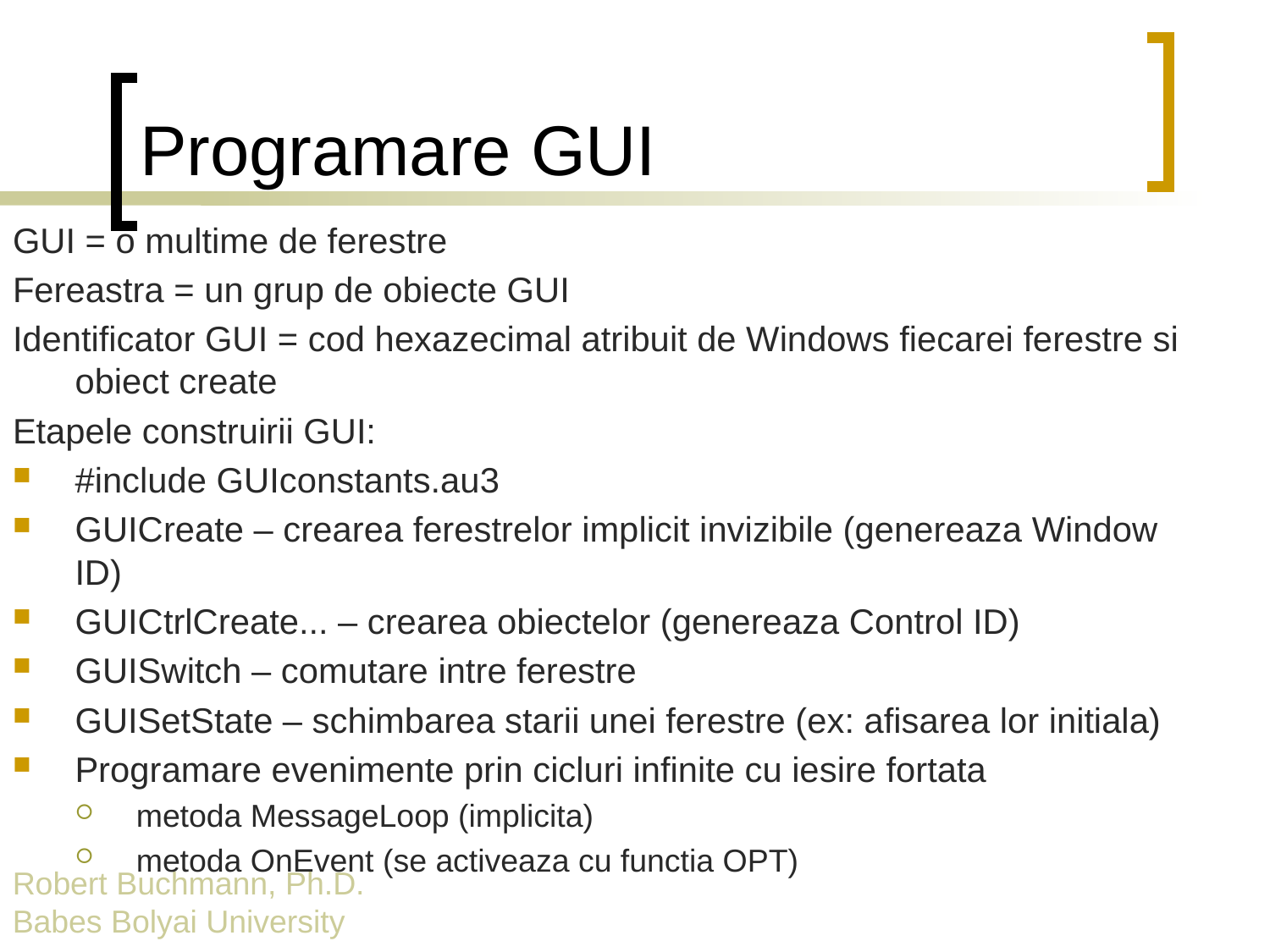

# Programare GUI
GUI = o multime de ferestre
Fereastra = un grup de obiecte GUI
Identificator GUI = cod hexazecimal atribuit de Windows fiecarei ferestre si obiect create
Etapele construirii GUI:
#include GUIconstants.au3
GUICreate – crearea ferestrelor implicit invizibile (genereaza Window ID)
GUICtrlCreate... – crearea obiectelor (genereaza Control ID)
GUISwitch – comutare intre ferestre
GUISetState – schimbarea starii unei ferestre (ex: afisarea lor initiala)
Programare evenimente prin cicluri infinite cu iesire fortata
metoda MessageLoop (implicita)
metoda OnEvent (se activeaza cu functia OPT)